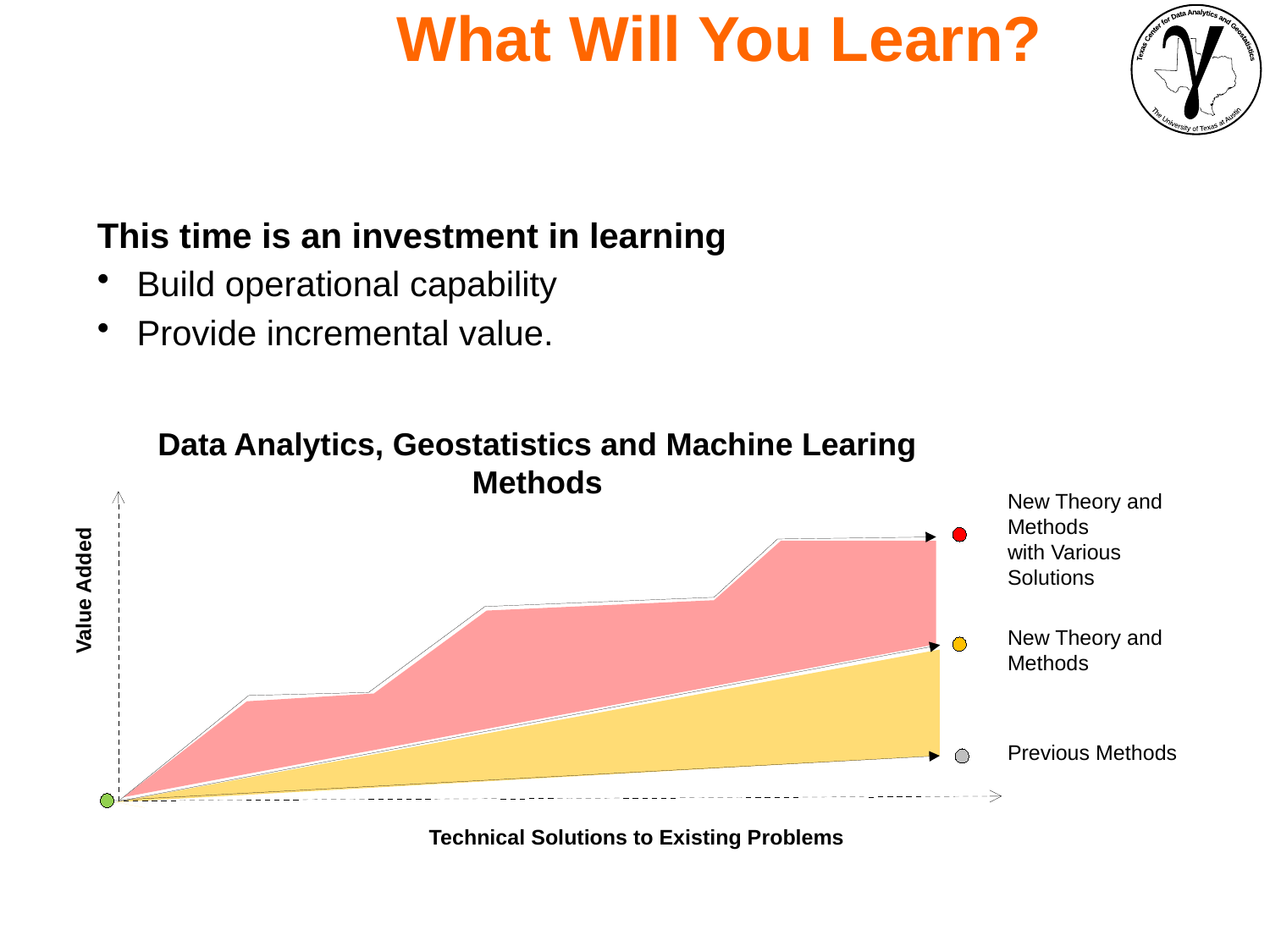

What Will You Learn?
This time is an investment in learning
Build operational capability
Provide incremental value.
Data Analytics, Geostatistics and Machine Learing Methods
New Theory and Methods
with Various Solutions

Value Added
New Theory and Methods

Previous Methods

Technical Solutions to Existing Problems